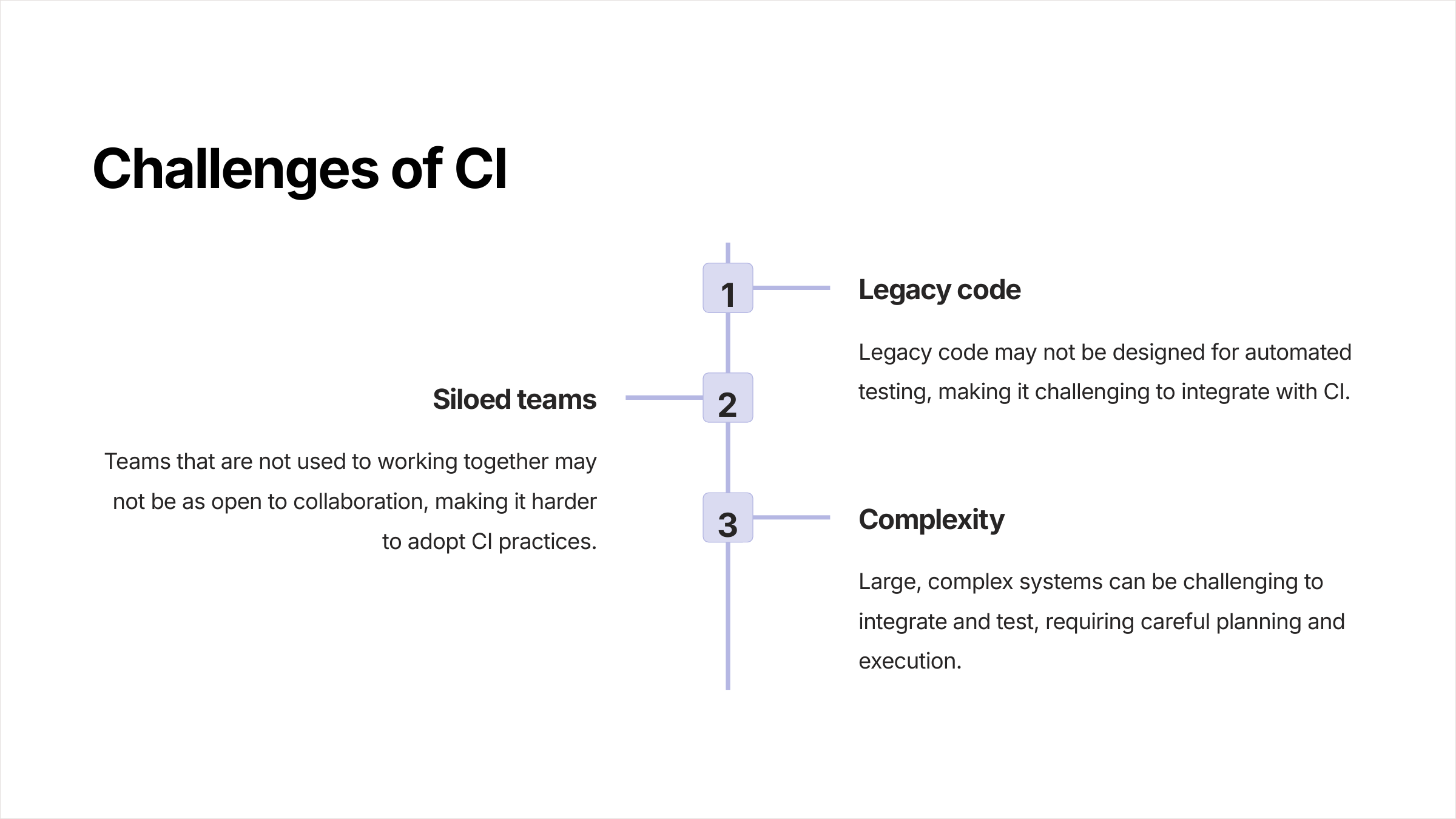

Challenges of CI

Legacy code
1

Legacy code may not be designed for automated testing, making it challenging to integrate with CI.

Siloed teams
2

Teams that are not used to working together may not be as open to collaboration, making it harder to adopt CI practices.

Complexity
3

Large, complex systems can be challenging to integrate and test, requiring careful planning and execution.